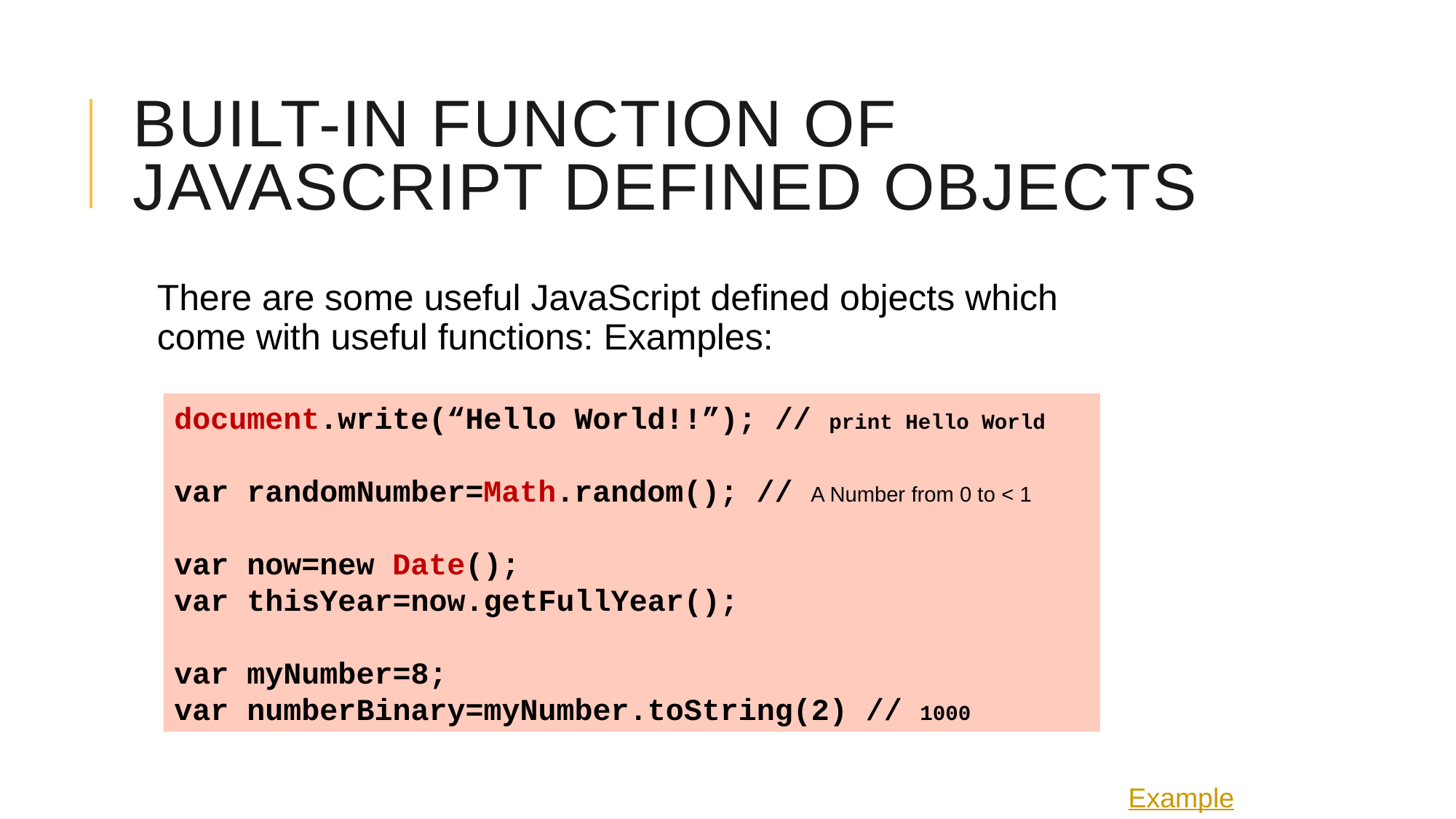

# Built-in Function of JavaScript defined Objects
There are some useful JavaScript defined objects which come with useful functions: Examples:
document.write(“Hello World!!”); // print Hello World

var randomNumber=Math.random(); // A Number from 0 to < 1

var now=new Date();
var thisYear=now.getFullYear();

var myNumber=8;
var numberBinary=myNumber.toString(2) // 1000
Example